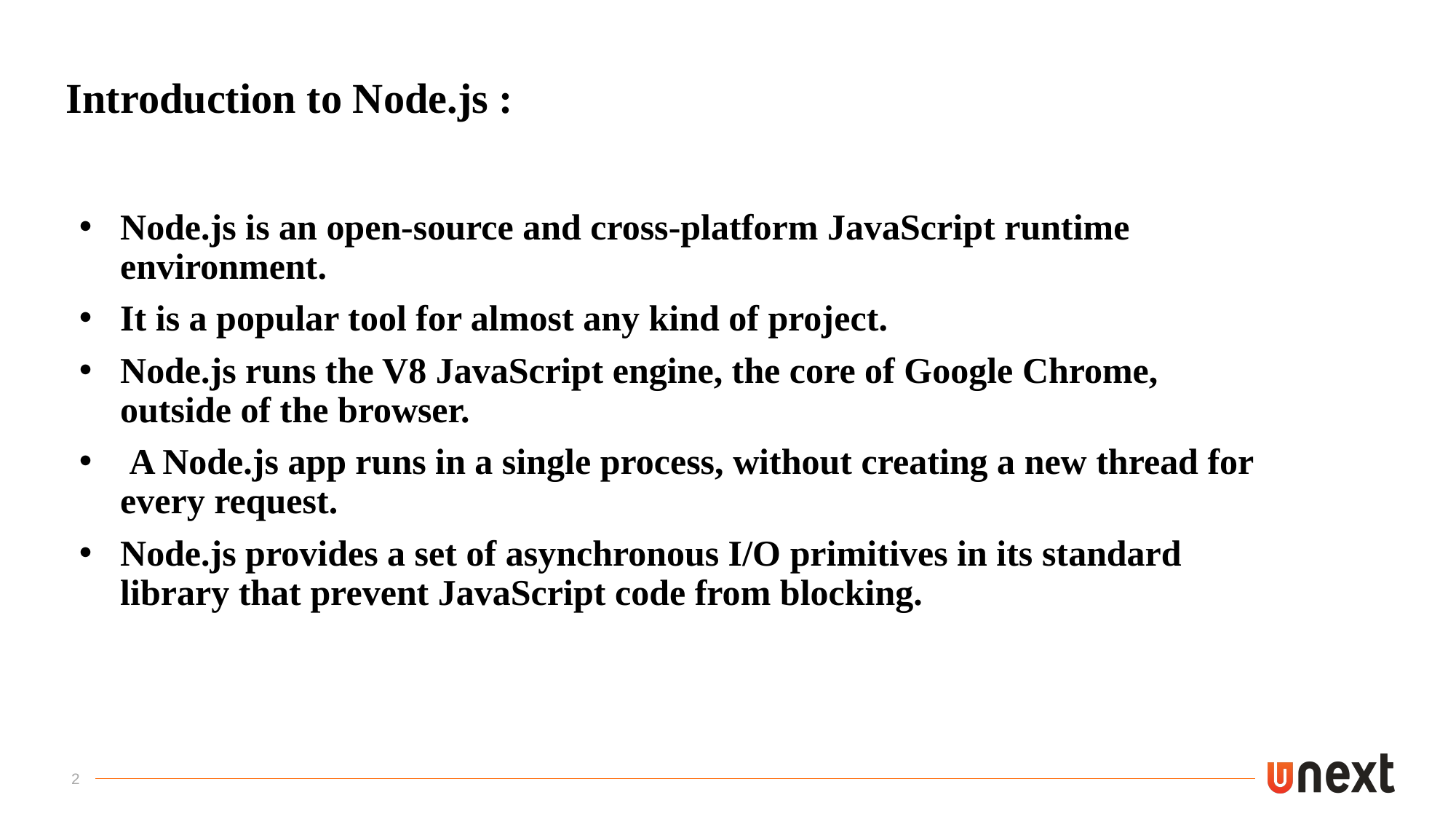

# Introduction to Node.js :
Node.js is an open-source and cross-platform JavaScript runtime environment.
It is a popular tool for almost any kind of project.
Node.js runs the V8 JavaScript engine, the core of Google Chrome, outside of the browser.
 A Node.js app runs in a single process, without creating a new thread for every request.
Node.js provides a set of asynchronous I/O primitives in its standard library that prevent JavaScript code from blocking.
2